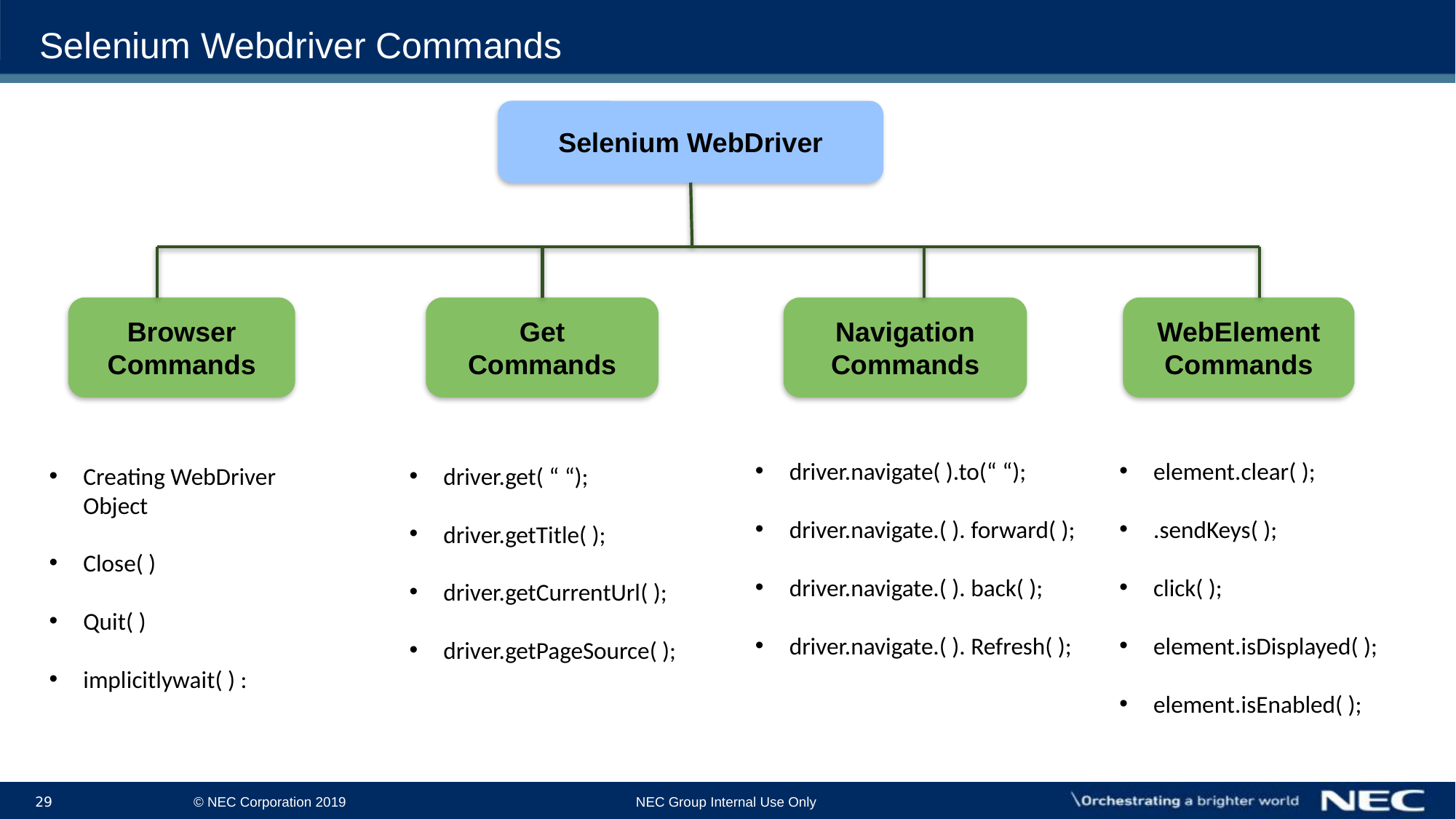

# Selenium Webdriver Commands

Selenium WebDriver
Get Commands
Browser Commands
Navigation Commands
WebElement Commands
driver.navigate( ).to(“ “);

driver.navigate.( ). forward( );

driver.navigate.( ). back( );

driver.navigate.( ). Refresh( );

element.clear( );

.sendKeys( );

click( );

element.isDisplayed( );

element.isEnabled( );

Creating WebDriver Object

Close( )

Quit( )

implicitlywait( ) :
driver.get( “ “);

driver.getTitle( );

driver.getCurrentUrl( );

driver.getPageSource( );